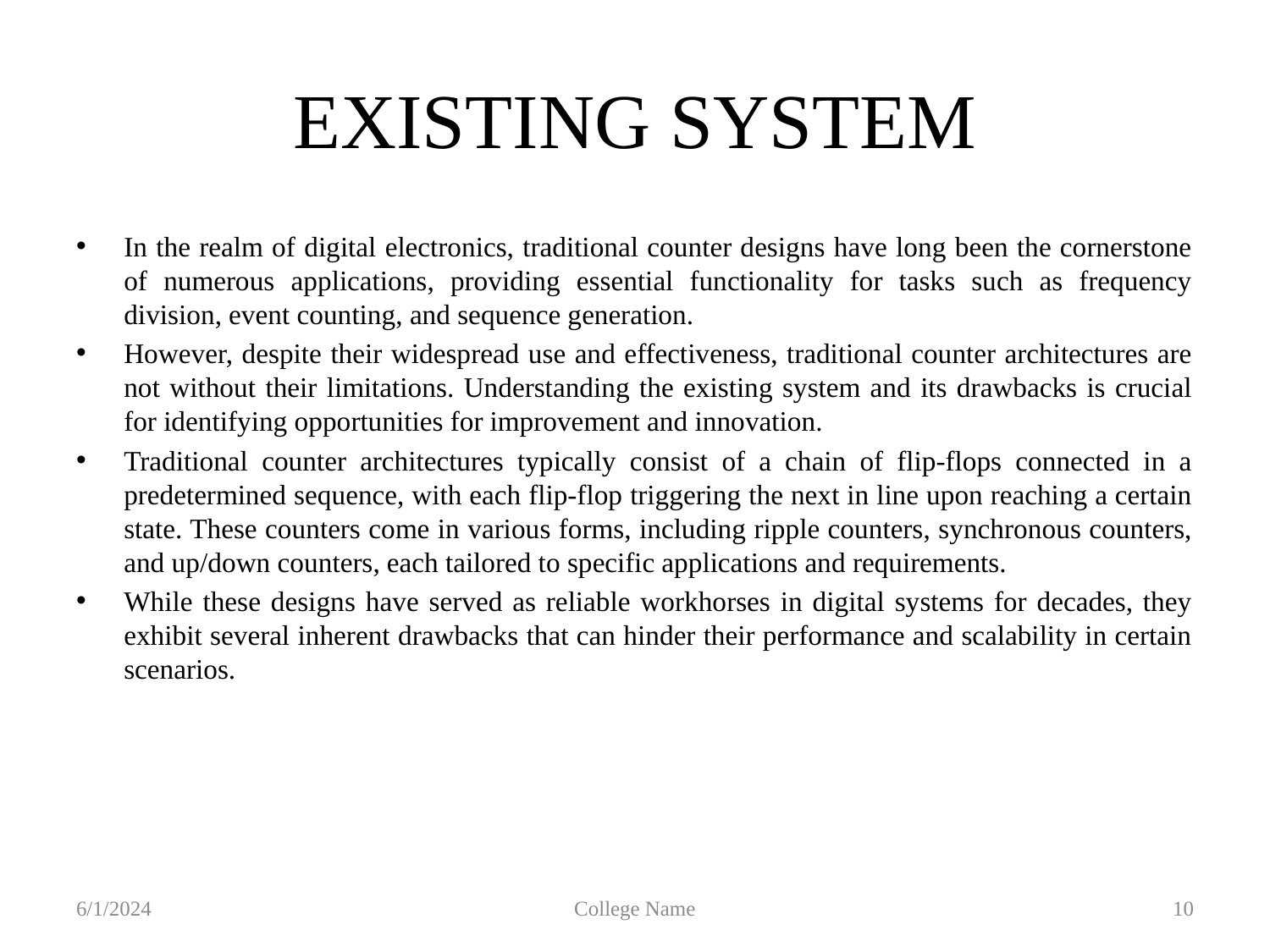

# EXISTING SYSTEM
In the realm of digital electronics, traditional counter designs have long been the cornerstone of numerous applications, providing essential functionality for tasks such as frequency division, event counting, and sequence generation.
However, despite their widespread use and effectiveness, traditional counter architectures are not without their limitations. Understanding the existing system and its drawbacks is crucial for identifying opportunities for improvement and innovation.
Traditional counter architectures typically consist of a chain of flip-flops connected in a predetermined sequence, with each flip-flop triggering the next in line upon reaching a certain state. These counters come in various forms, including ripple counters, synchronous counters, and up/down counters, each tailored to specific applications and requirements.
While these designs have served as reliable workhorses in digital systems for decades, they exhibit several inherent drawbacks that can hinder their performance and scalability in certain scenarios.

6/1/2024
College Name
10